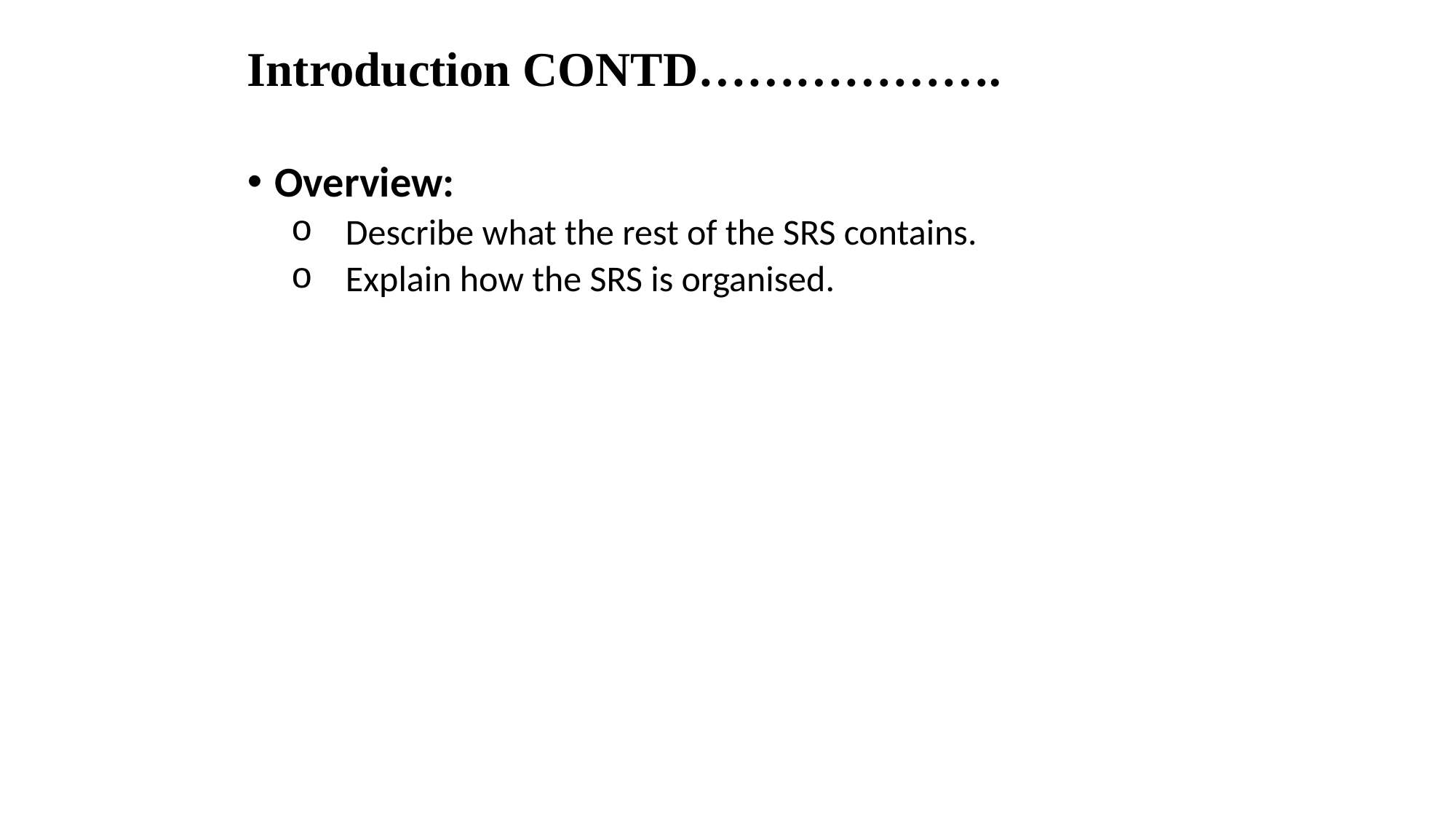

# Introduction CONTD……………….
Overview:
Describe what the rest of the SRS contains.
Explain how the SRS is organised.